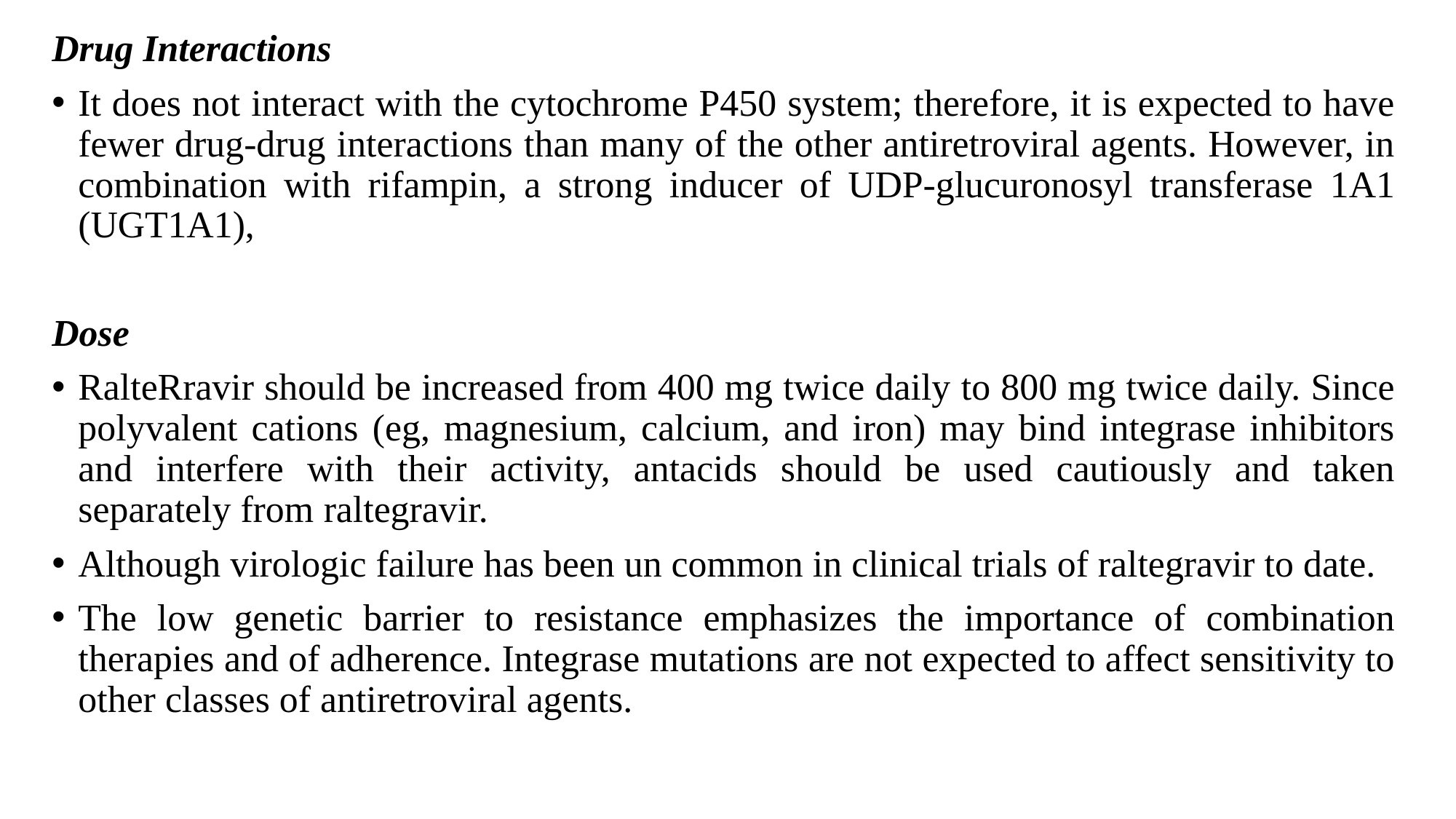

Drug Interactions
It does not interact with the cytochrome P450 system; therefore, it is expected to have fewer drug-drug interactions than many of the other antiretroviral agents. However, in combination with rifampin, a strong inducer of UDP-glucuronosyl transferase 1A1 (UGT1A1),

Dose
RalteRravir should be increased from 400 mg twice daily to 800 mg twice daily. Since polyvalent cations (eg, magnesium, calcium, and iron) may bind integrase inhibitors and interfere with their activity, antacids should be used cautiously and taken separately from raltegravir.
Although virologic failure has been un common in clinical trials of raltegravir to date.
The low genetic barrier to resistance emphasizes the importance of combination therapies and of adherence. Integrase mutations are not expected to affect sensitivity to other classes of antiretroviral agents.